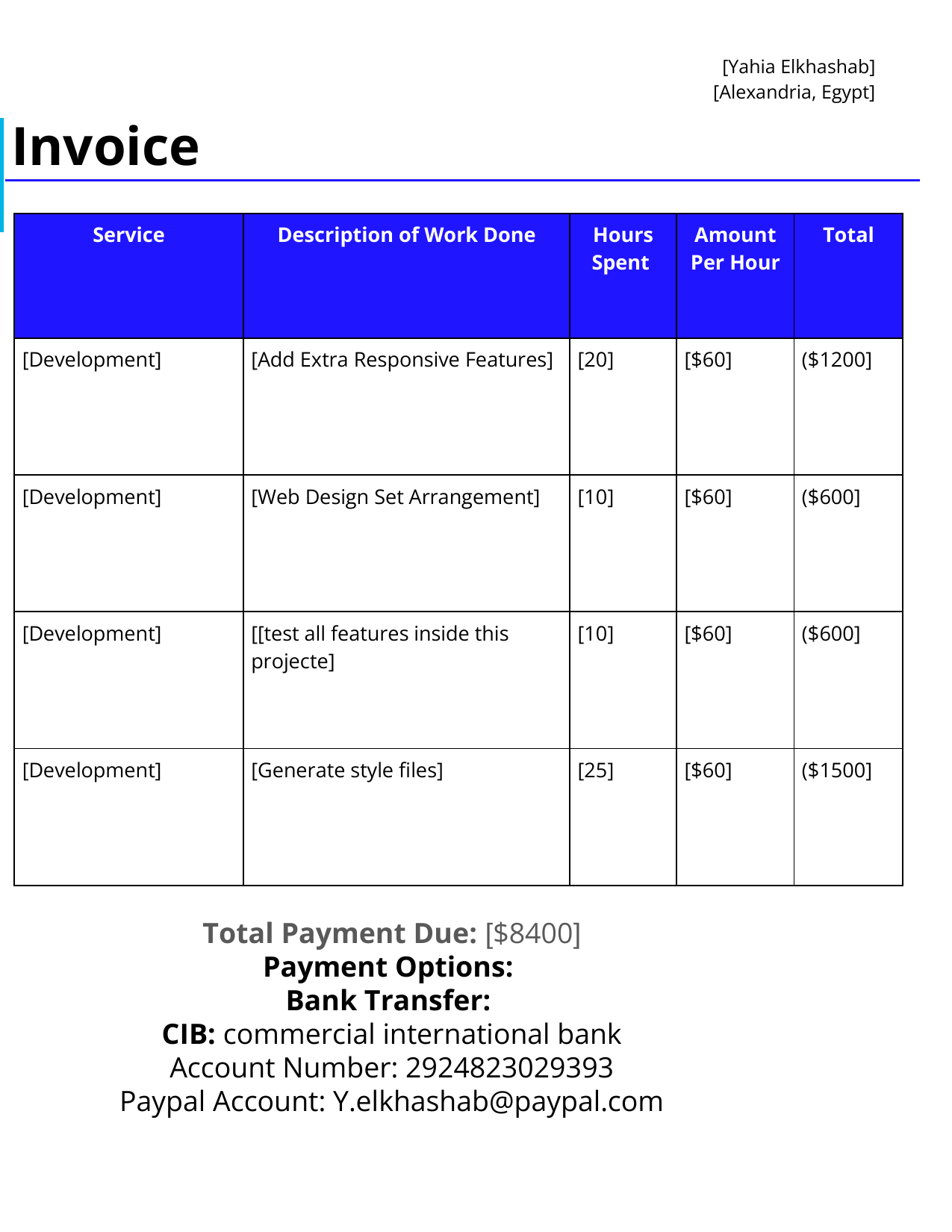

[Yahia Elkhashab]
[Alexandria, Egypt]
Invoice
| Service | Description of Work Done | Hours Spent | Amount Per Hour | Total |
| --- | --- | --- | --- | --- |
| [Development] | [Add Extra Responsive Features] | [20] | [$60] | ($1200] |
| [Development] | [Web Design Set Arrangement] | [10] | [$60] | ($600] |
| [Development] | [[test all features inside this projecte] | [10] | [$60] | ($600] |
| [Development] | [Generate style files] | [25] | [$60] | ($1500] |

Services Rendered (continued)

Total Payment Due: [$8400]
Payment Options:
Bank Transfer:
CIB: commercial international bank
Account Number: 2924823029393
Paypal Account: Y.elkhashab@paypal.com